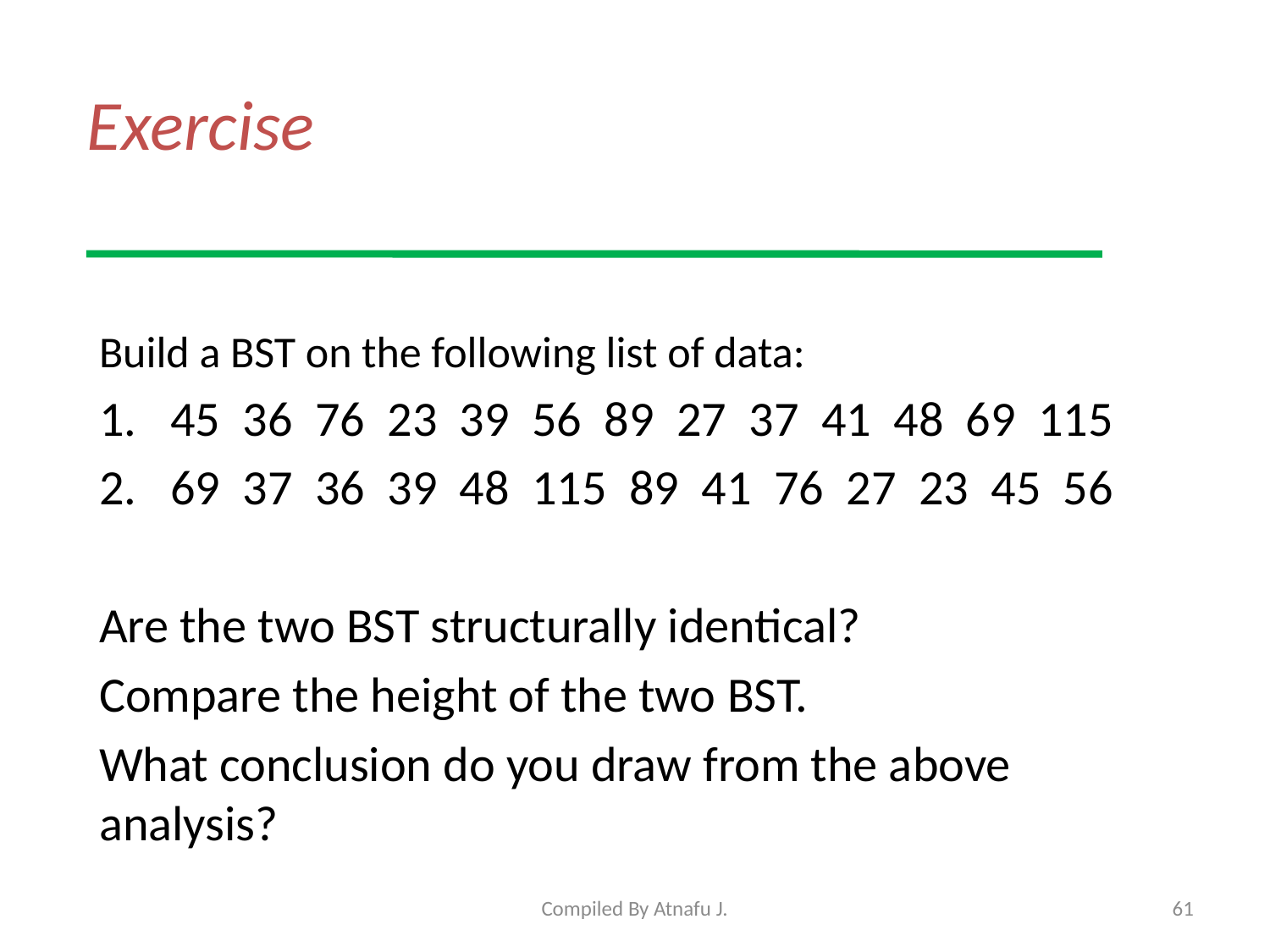

# Exercise
Build a BST on the following list of data:
45  36  76  23  39  56  89  27  37  41  48  69  115
69  37  36  39  48  115  89  41  76  27  23  45  56

Are the two BST structurally identical?
Compare the height of the two BST.
What conclusion do you draw from the above analysis?

Compiled By Atnafu J.
61